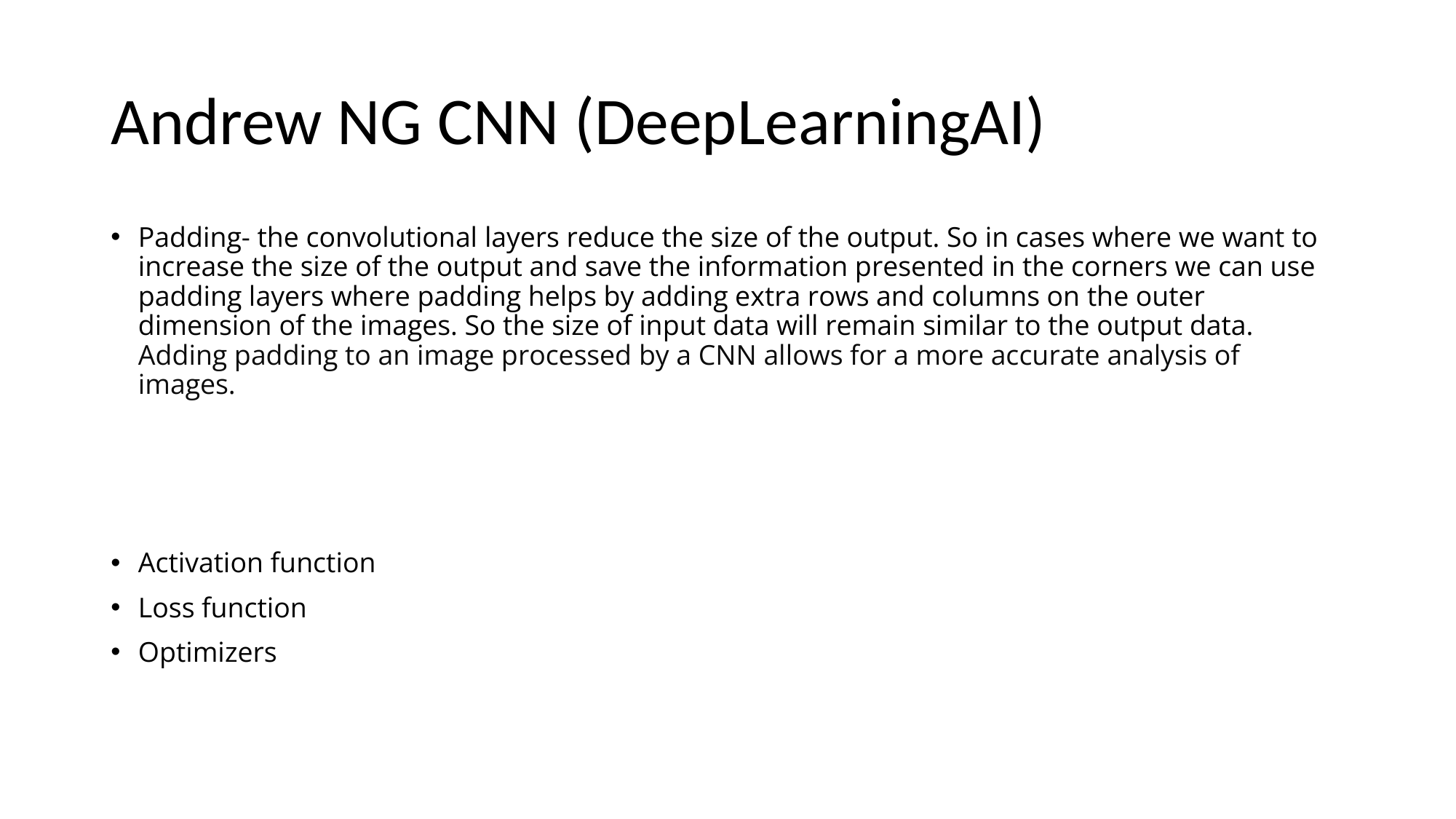

# Andrew NG CNN (DeepLearningAI)
Padding- the convolutional layers reduce the size of the output. So in cases where we want to increase the size of the output and save the information presented in the corners we can use padding layers where padding helps by adding extra rows and columns on the outer dimension of the images. So the size of input data will remain similar to the output data. Adding padding to an image processed by a CNN allows for a more accurate analysis of images.

Activation function
Loss function
Optimizers